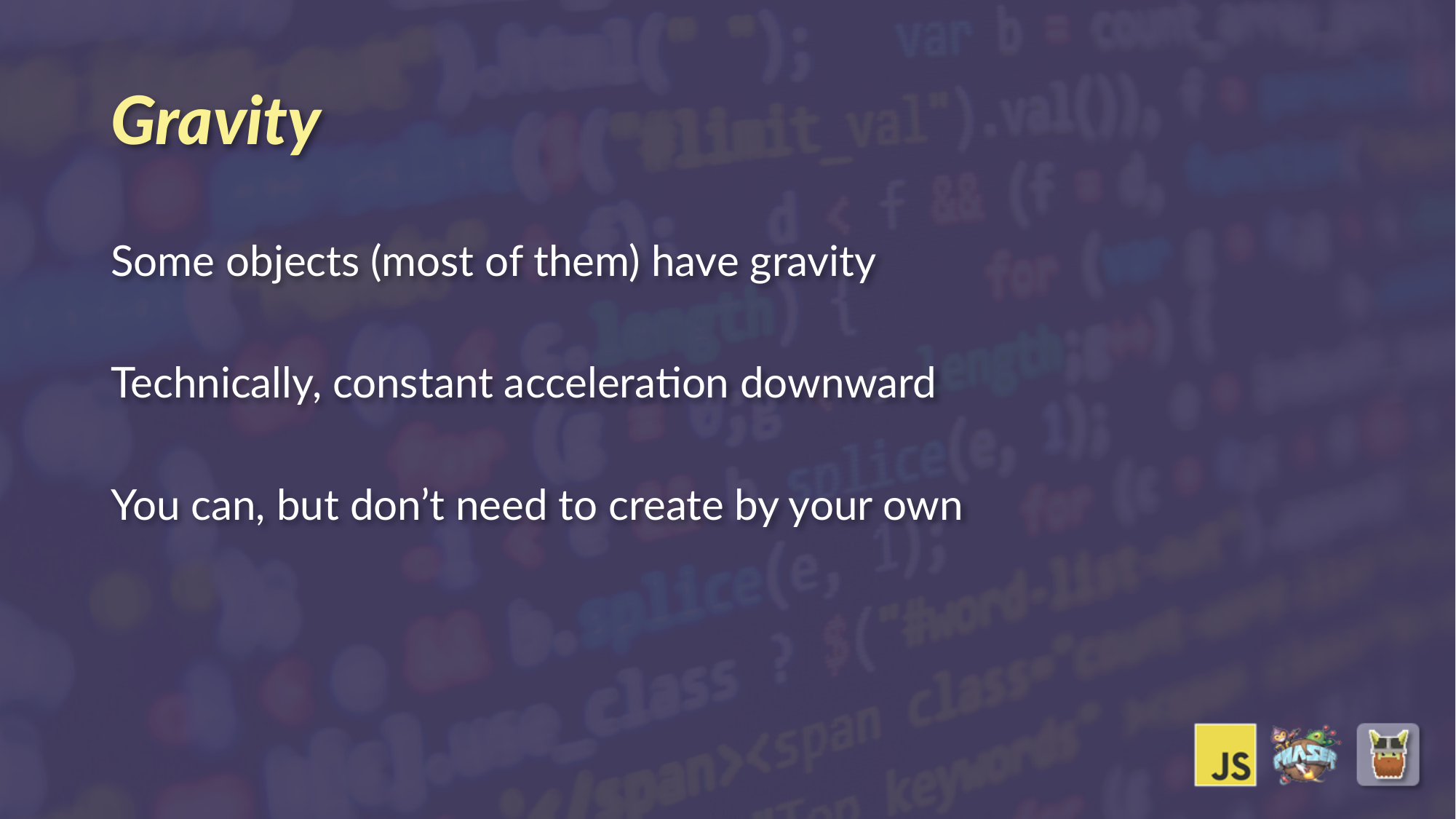

# Gravity
Some objects (most of them) have gravity

Technically, constant acceleration downward

You can, but don’t need to create by your own